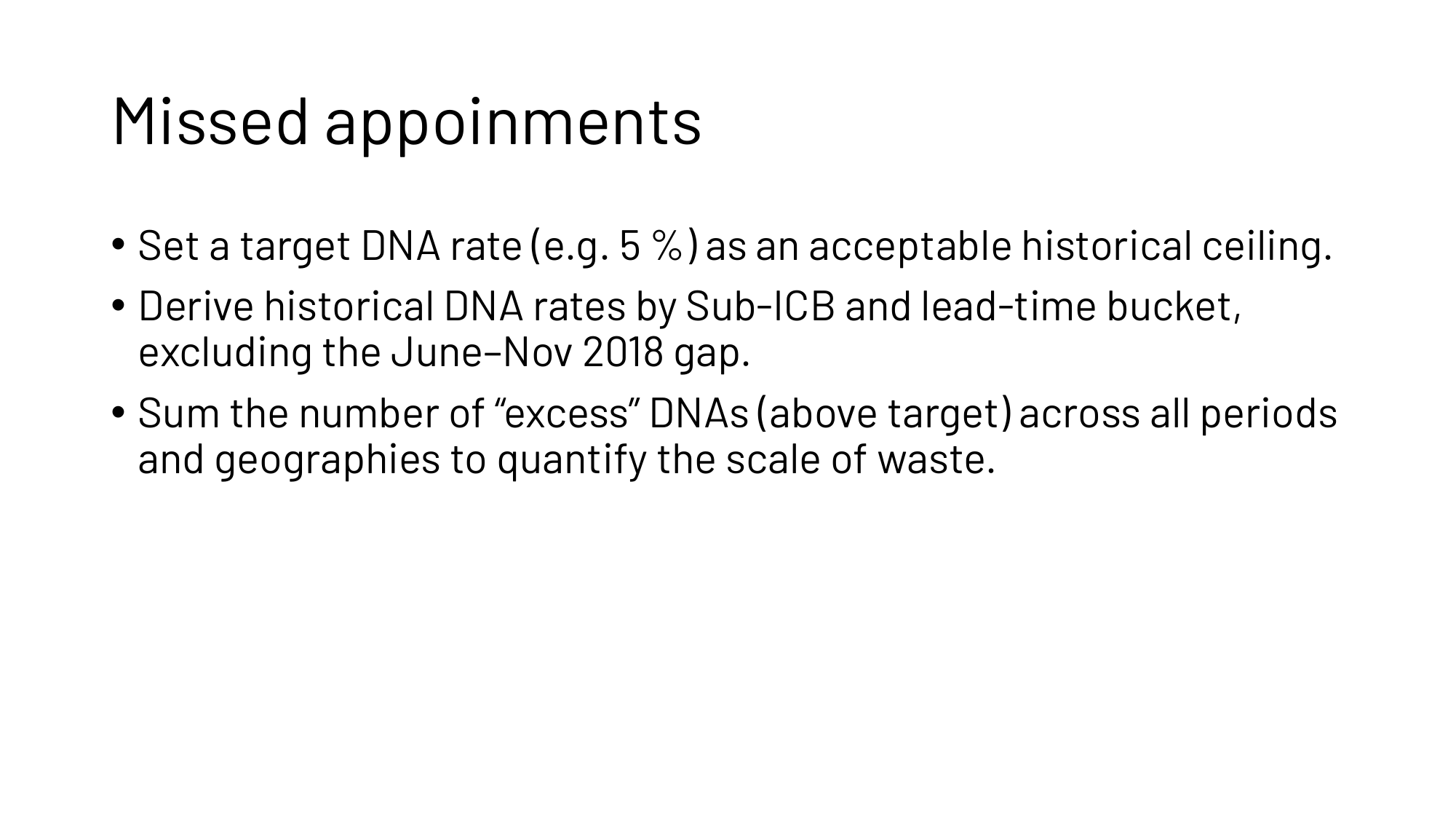

# Missed appoinments
Set a target DNA rate (e.g. 5 %) as an acceptable historical ceiling.
Derive historical DNA rates by Sub-ICB and lead-time bucket, excluding the June–Nov 2018 gap.
Sum the number of “excess” DNAs (above target) across all periods and geographies to quantify the scale of waste.